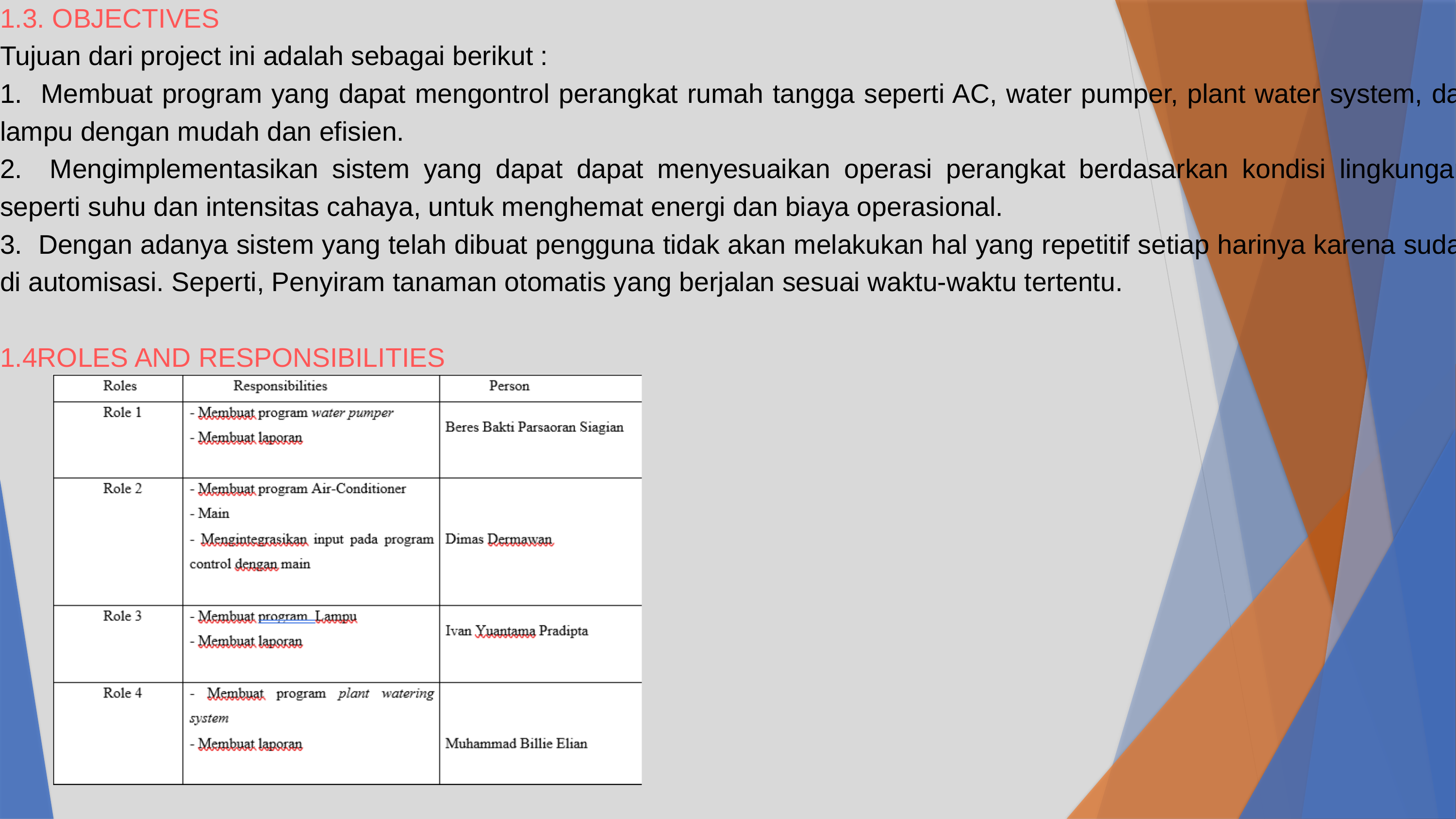

1.3. OBJECTIVES
Tujuan dari project ini adalah sebagai berikut :
1.  Membuat program yang dapat mengontrol perangkat rumah tangga seperti AC, water pumper, plant water system, dan lampu dengan mudah dan efisien.
2.  Mengimplementasikan sistem yang dapat dapat menyesuaikan operasi perangkat berdasarkan kondisi lingkungan, seperti suhu dan intensitas cahaya, untuk menghemat energi dan biaya operasional.
3.  Dengan adanya sistem yang telah dibuat pengguna tidak akan melakukan hal yang repetitif setiap harinya karena sudah di automisasi. Seperti, Penyiram tanaman otomatis yang berjalan sesuai waktu-waktu tertentu.

1.4ROLES AND RESPONSIBILITIES